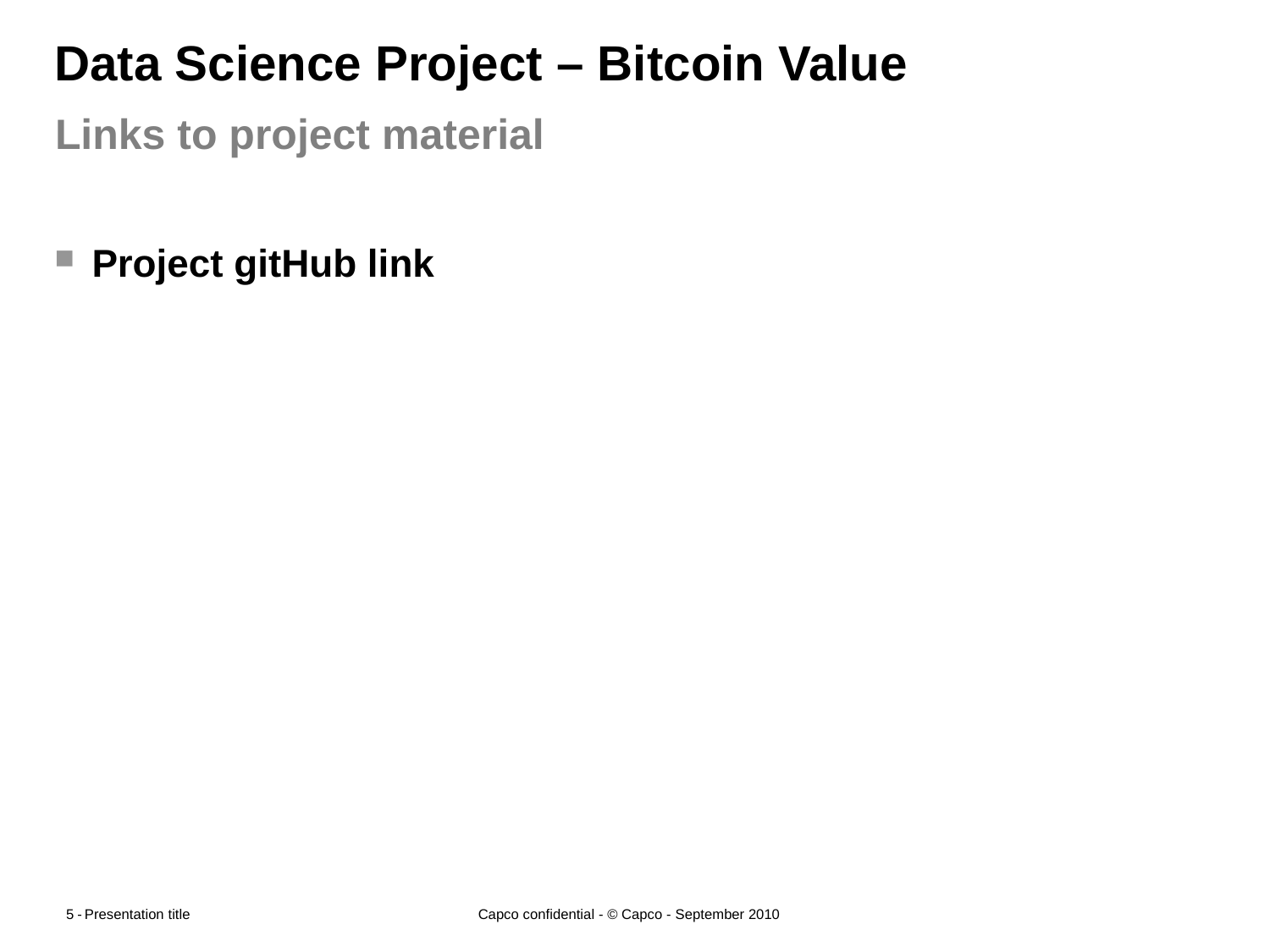

# Data Science Project – Bitcoin Value
Links to project material
Project gitHub link

5
September 2010
Presentation title